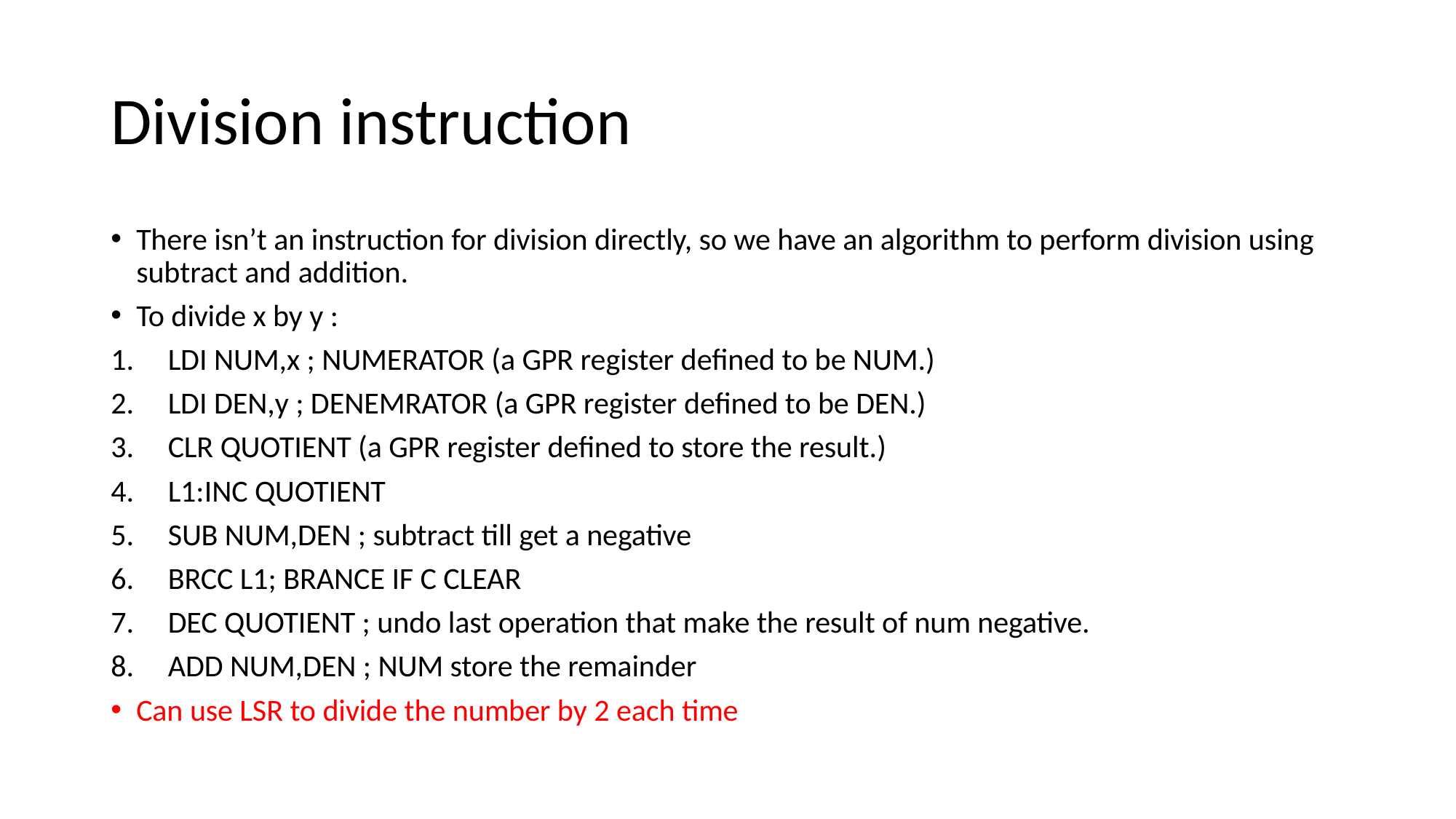

# Division instruction
There isn’t an instruction for division directly, so we have an algorithm to perform division using subtract and addition.
To divide x by y :
LDI NUM,x ; NUMERATOR (a GPR register defined to be NUM.)
LDI DEN,y ; DENEMRATOR (a GPR register defined to be DEN.)
CLR QUOTIENT (a GPR register defined to store the result.)
L1:INC QUOTIENT
SUB NUM,DEN ; subtract till get a negative
BRCC L1; BRANCE IF C CLEAR
DEC QUOTIENT ; undo last operation that make the result of num negative.
ADD NUM,DEN ; NUM store the remainder
Can use LSR to divide the number by 2 each time